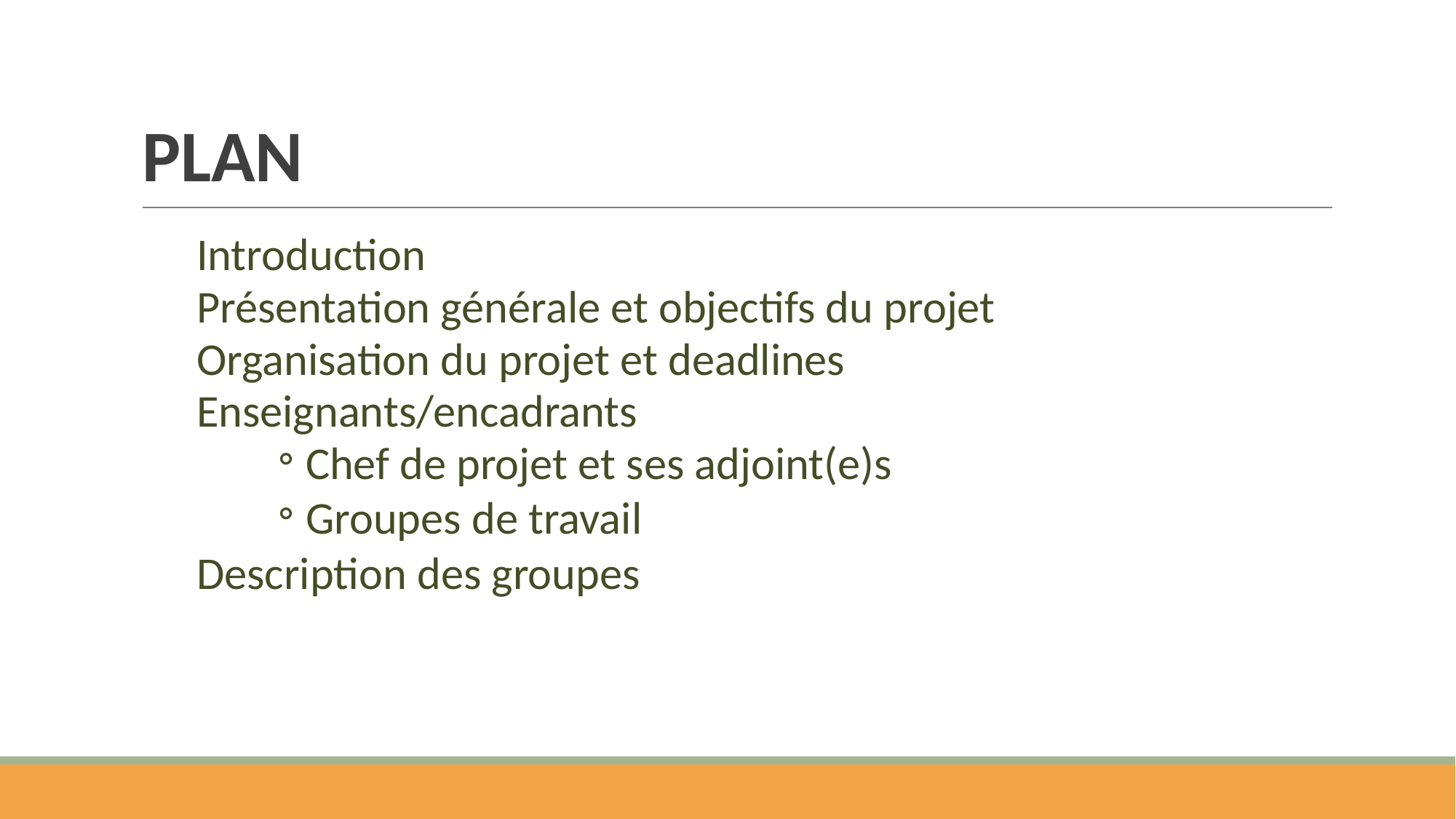

# PLAN
Introduction
Présentation générale et objectifs du projet
Organisation du projet et deadlines
Enseignants/encadrants
Chef de projet et ses adjoint(e)s
Groupes de travail
Description des groupes